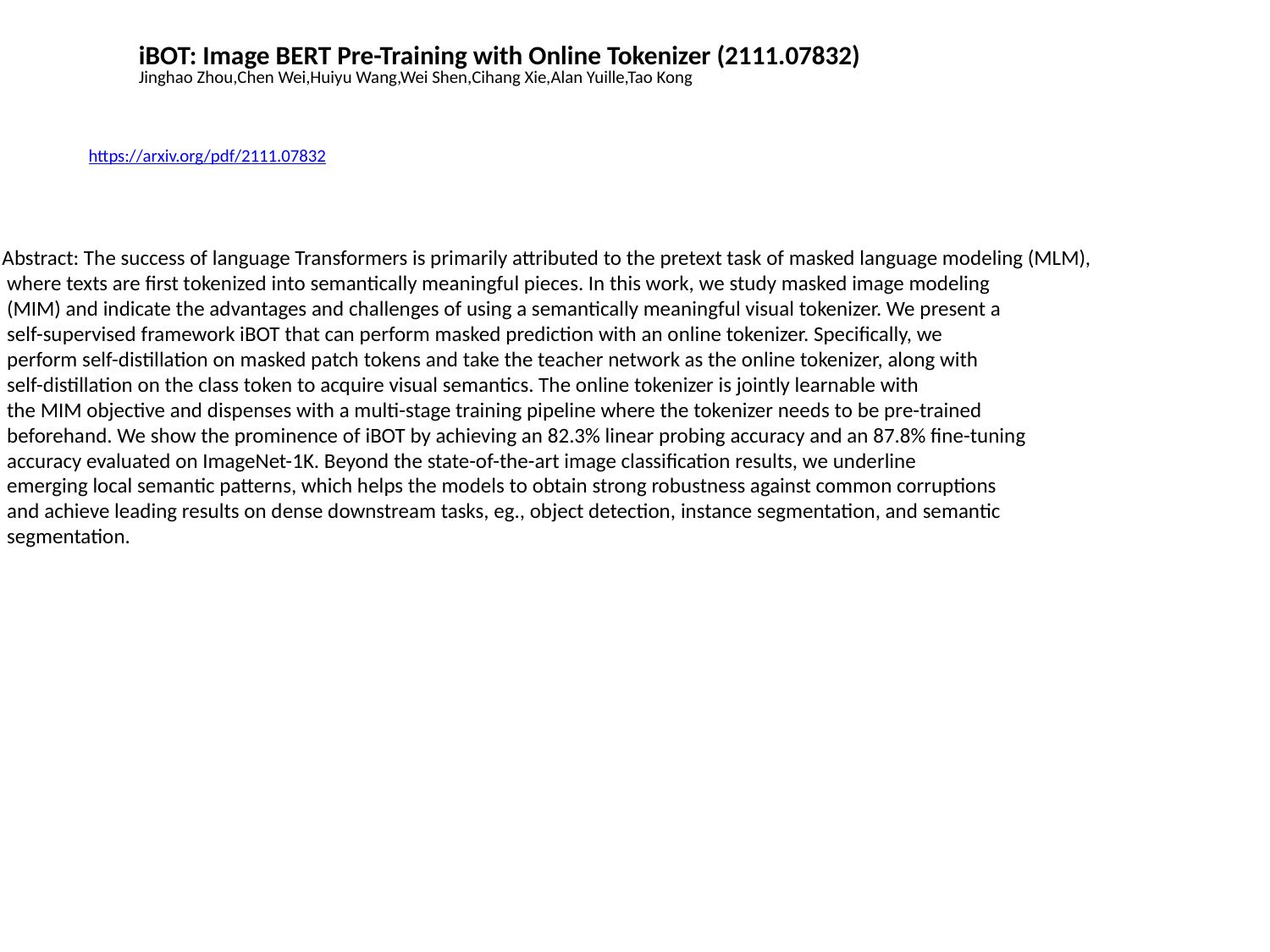

iBOT: Image BERT Pre-Training with Online Tokenizer (2111.07832)
Jinghao Zhou,Chen Wei,Huiyu Wang,Wei Shen,Cihang Xie,Alan Yuille,Tao Kong

https://arxiv.org/pdf/2111.07832

Abstract: The success of language Transformers is primarily attributed to the pretext task of masked language modeling (MLM),
 where texts are first tokenized into semantically meaningful pieces. In this work, we study masked image modeling
 (MIM) and indicate the advantages and challenges of using a semantically meaningful visual tokenizer. We present a
 self-supervised framework iBOT that can perform masked prediction with an online tokenizer. Specifically, we
 perform self-distillation on masked patch tokens and take the teacher network as the online tokenizer, along with
 self-distillation on the class token to acquire visual semantics. The online tokenizer is jointly learnable with
 the MIM objective and dispenses with a multi-stage training pipeline where the tokenizer needs to be pre-trained
 beforehand. We show the prominence of iBOT by achieving an 82.3% linear probing accuracy and an 87.8% fine-tuning
 accuracy evaluated on ImageNet-1K. Beyond the state-of-the-art image classification results, we underline
 emerging local semantic patterns, which helps the models to obtain strong robustness against common corruptions
 and achieve leading results on dense downstream tasks, eg., object detection, instance segmentation, and semantic
 segmentation.